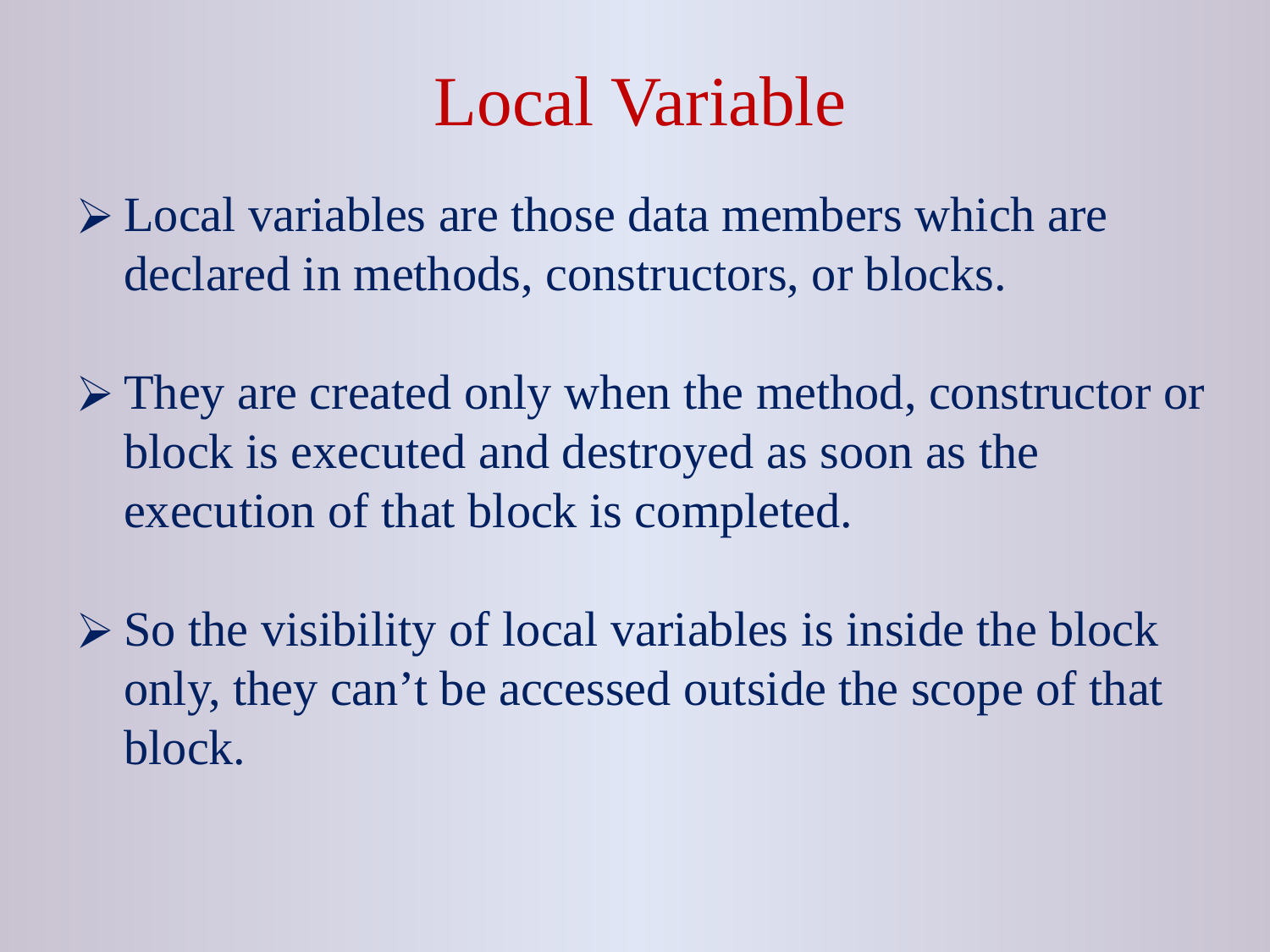

# Local Variable
Local variables are those data members which are declared in methods, constructors, or blocks.

They are created only when the method, constructor or block is executed and destroyed as soon as the execution of that block is completed.

So the visibility of local variables is inside the block only, they can’t be accessed outside the scope of that block.